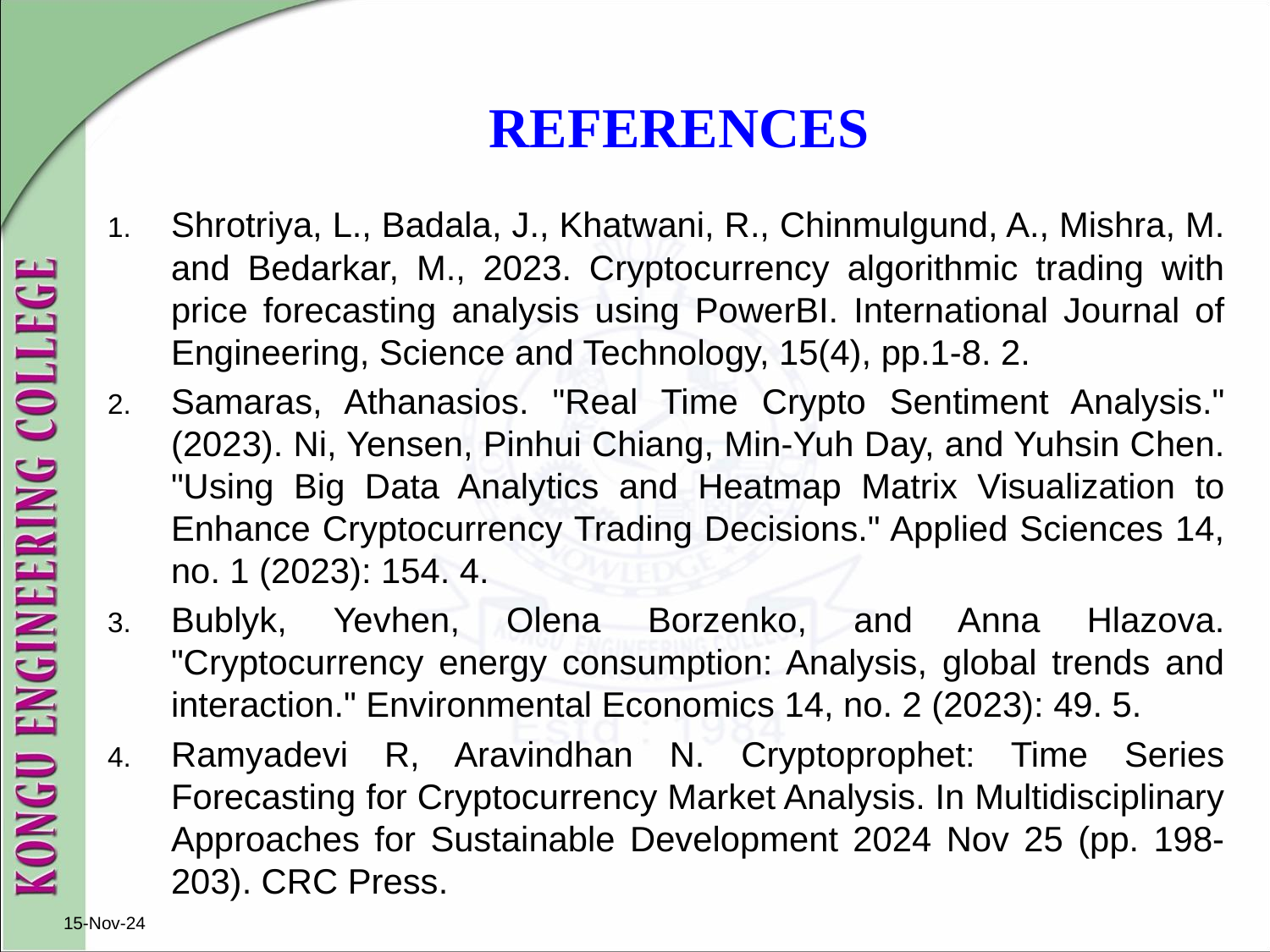

# REFERENCES
Shrotriya, L., Badala, J., Khatwani, R., Chinmulgund, A., Mishra, M. and Bedarkar, M., 2023. Cryptocurrency algorithmic trading with price forecasting analysis using PowerBI. International Journal of Engineering, Science and Technology, 15(4), pp.1-8. 2.
Samaras, Athanasios. "Real Time Crypto Sentiment Analysis." (2023). Ni, Yensen, Pinhui Chiang, Min-Yuh Day, and Yuhsin Chen. "Using Big Data Analytics and Heatmap Matrix Visualization to Enhance Cryptocurrency Trading Decisions." Applied Sciences 14, no. 1 (2023): 154. 4.
Bublyk, Yevhen, Olena Borzenko, and Anna Hlazova. "Cryptocurrency energy consumption: Analysis, global trends and interaction." Environmental Economics 14, no. 2 (2023): 49. 5.
Ramyadevi R, Aravindhan N. Cryptoprophet: Time Series Forecasting for Cryptocurrency Market Analysis. In Multidisciplinary Approaches for Sustainable Development 2024 Nov 25 (pp. 198-203). CRC Press.
15-Nov-24